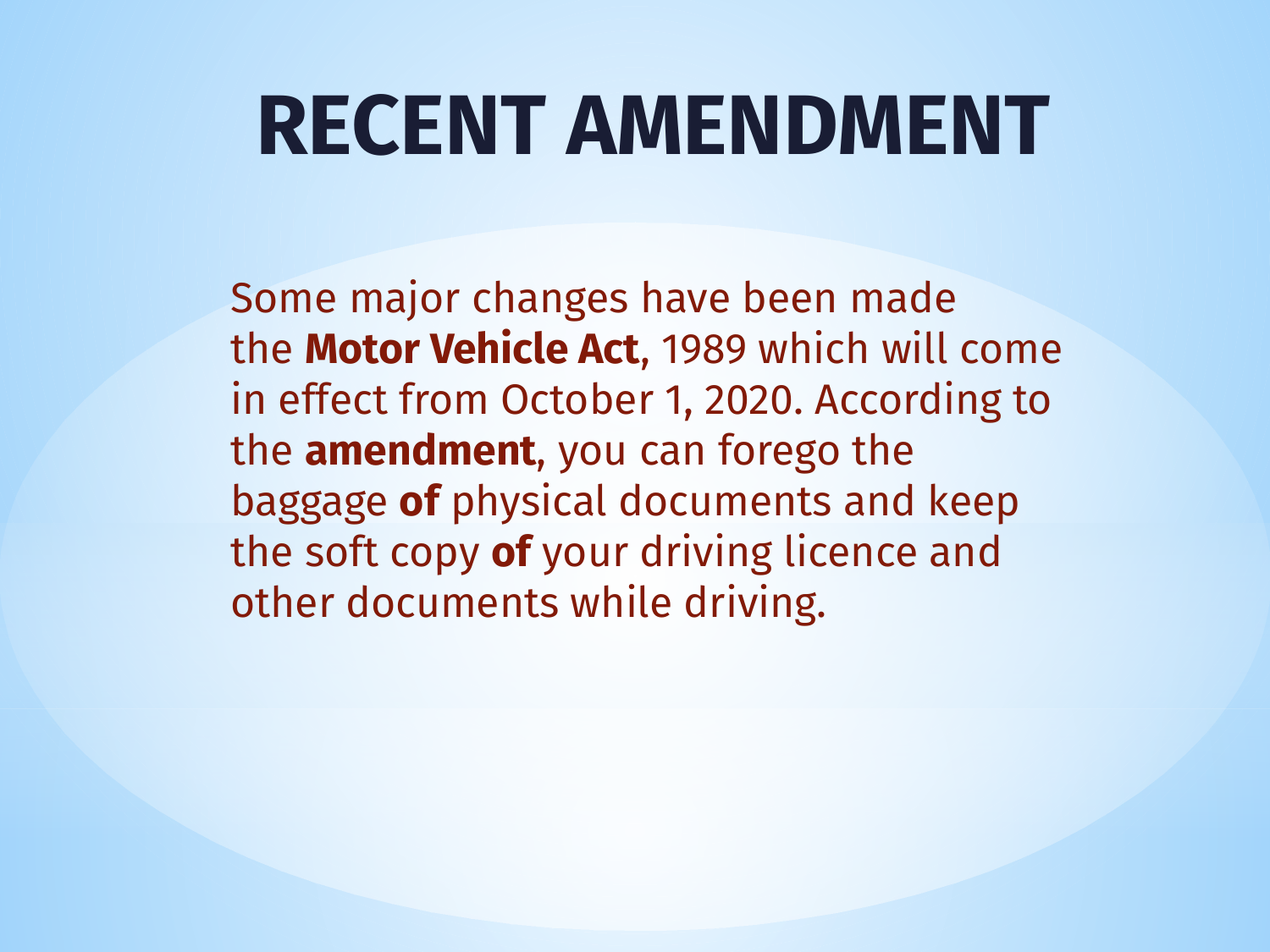

# RECENT AMENDMENT
Some major changes have been made the Motor Vehicle Act, 1989 which will come in effect from October 1, 2020. According to the amendment, you can forego the baggage of physical documents and keep the soft copy of your driving licence and other documents while driving.